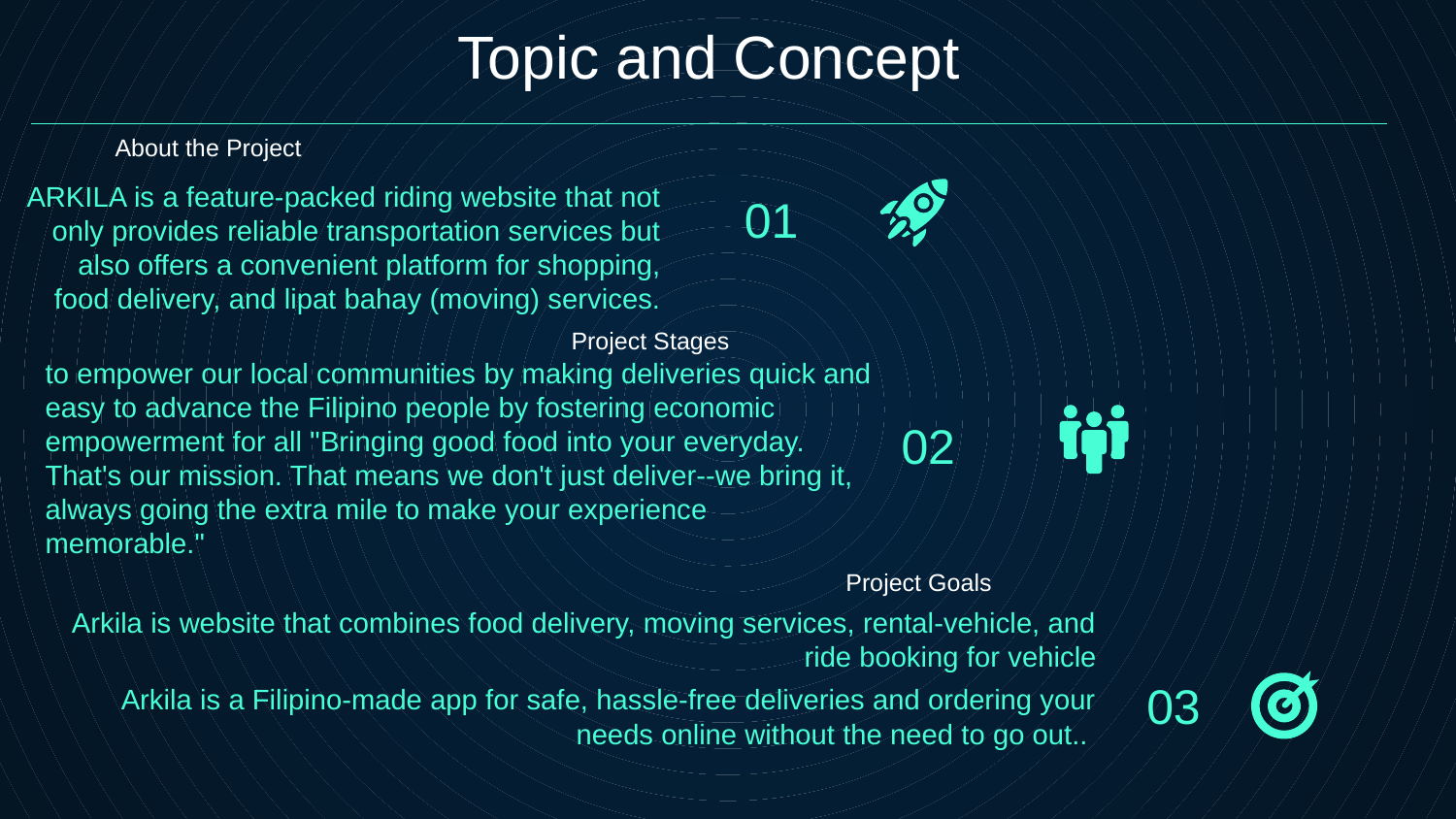

# Topic and Concept
About the Project
ARKILA is a feature-packed riding website that not only provides reliable transportation services but also offers a convenient platform for shopping, food delivery, and lipat bahay (moving) services.
01

Project Stages
to empower our local communities by making deliveries quick and easy to advance the Filipino people by fostering economic empowerment for all "Bringing good food into your everyday. That's our mission. That means we don't just deliver--we bring it, always going the extra mile to make your experience memorable."
02

Project Goals
Arkila is website that combines food delivery, moving services, rental-vehicle, and ride booking for vehicle
 Arkila is a Filipino-made app for safe, hassle-free deliveries and ordering your needs online without the need to go out..
03